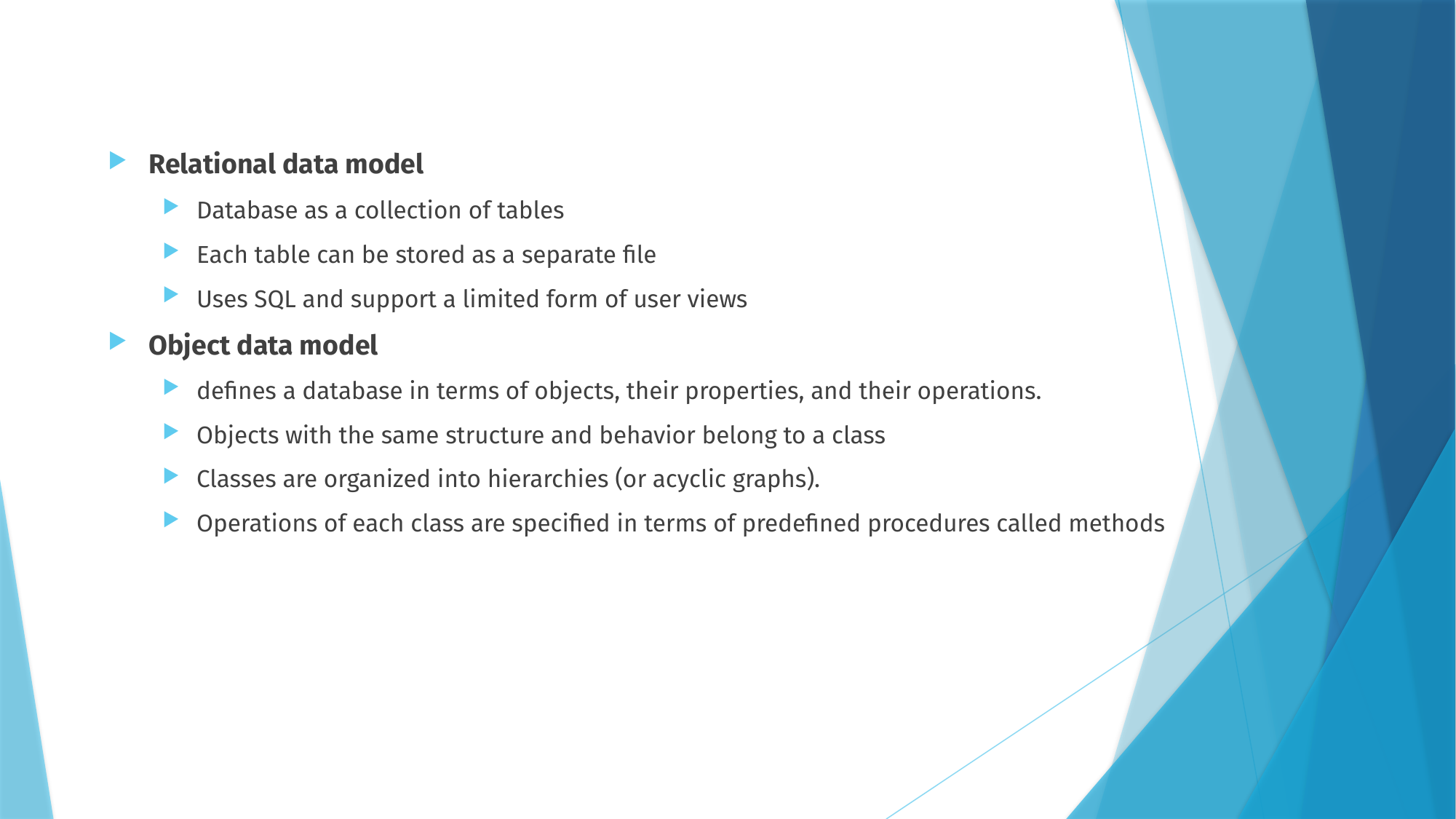

Relational data model
Database as a collection of tables
Each table can be stored as a separate file
Uses SQL and support a limited form of user views
Object data model
defines a database in terms of objects, their properties, and their operations.
Objects with the same structure and behavior belong to a class
Classes are organized into hierarchies (or acyclic graphs).
Operations of each class are specified in terms of predefined procedures called methods